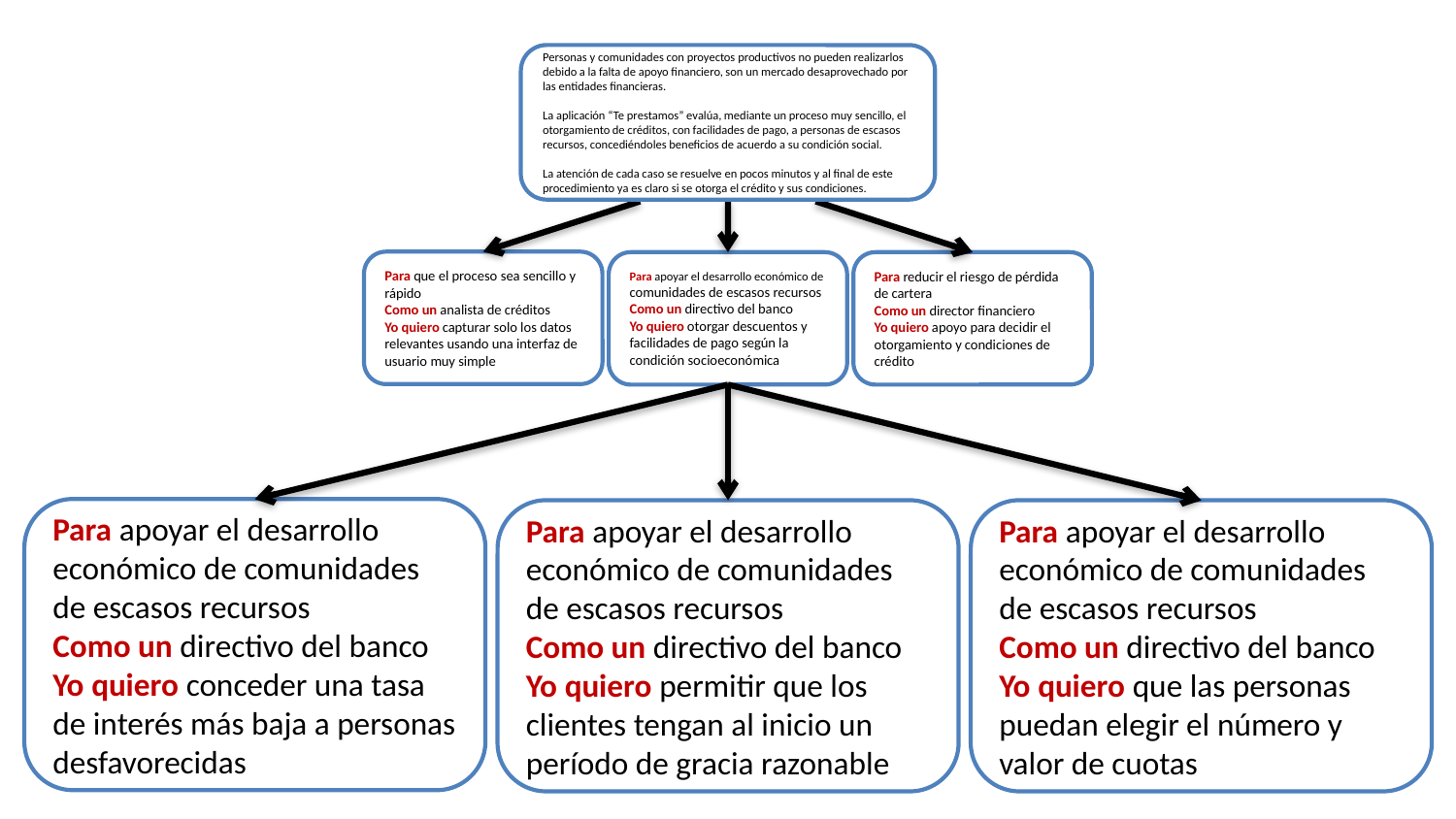

Personas y comunidades con proyectos productivos no pueden realizarlos debido a la falta de apoyo financiero, son un mercado desaprovechado por las entidades financieras.

La aplicación “Te prestamos” evalúa, mediante un proceso muy sencillo, el otorgamiento de créditos, con facilidades de pago, a personas de escasos recursos, concediéndoles beneficios de acuerdo a su condición social.

La atención de cada caso se resuelve en pocos minutos y al final de este procedimiento ya es claro si se otorga el crédito y sus condiciones.
Para que el proceso sea sencillo y rápido
Como un analista de créditos
Yo quiero capturar solo los datos relevantes usando una interfaz de usuario muy simple
Para apoyar el desarrollo económico de comunidades de escasos recursos
Como un directivo del banco
Yo quiero otorgar descuentos y facilidades de pago según la condición socioeconómica
Para reducir el riesgo de pérdida de cartera
Como un director financiero
Yo quiero apoyo para decidir el otorgamiento y condiciones de crédito
Para apoyar el desarrollo económico de comunidades de escasos recursos
Como un directivo del banco
Yo quiero conceder una tasa de interés más baja a personas desfavorecidas
Para apoyar el desarrollo económico de comunidades de escasos recursos
Como un directivo del banco
Yo quiero permitir que los clientes tengan al inicio un período de gracia razonable
Para apoyar el desarrollo económico de comunidades de escasos recursos
Como un directivo del banco
Yo quiero que las personas puedan elegir el número y valor de cuotas